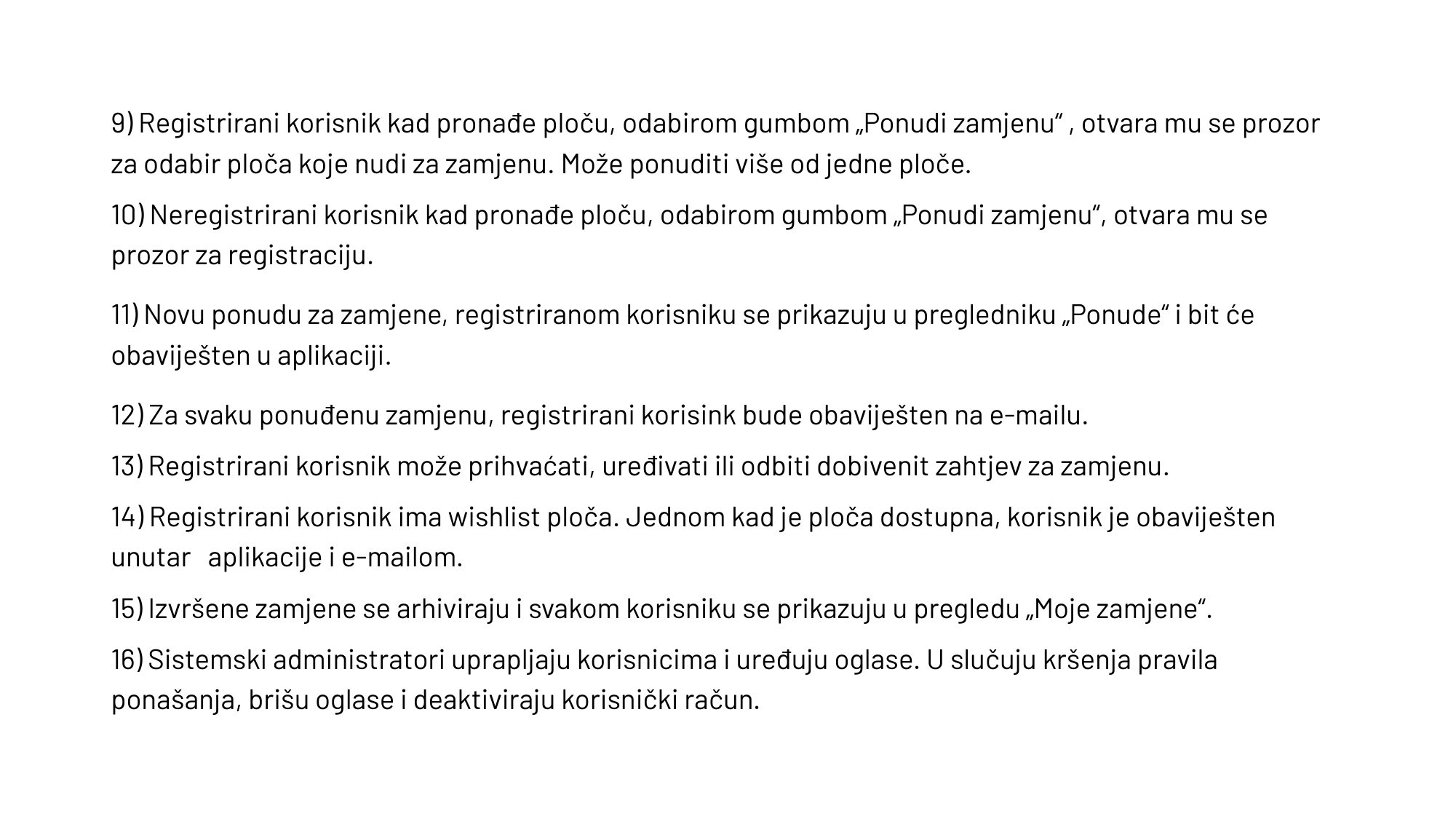

9) Registrirani korisnik kad pronađe ploču, odabirom gumbom „Ponudi zamjenu“ , otvara mu se prozor za odabir ploča koje nudi za zamjenu. Može ponuditi više od jedne ploče.
10) Neregistrirani korisnik kad pronađe ploču, odabirom gumbom „Ponudi zamjenu“, otvara mu se prozor za registraciju.
11) Novu ponudu za zamjene, registriranom korisniku se prikazuju u pregledniku „Ponude“ i bit će obaviješten u aplikaciji.
12) Za svaku ponuđenu zamjenu, registrirani korisink bude obaviješten na e-mailu.
13) Registrirani korisnik može prihvaćati, uređivati ili odbiti dobivenit zahtjev za zamjenu.
14) Registrirani korisnik ima wishlist ploča. Jednom kad je ploča dostupna, korisnik je obaviješten unutar   aplikacije i e-mailom.
15) Izvršene zamjene se arhiviraju i svakom korisniku se prikazuju u pregledu „Moje zamjene“.
16) Sistemski administratori uprapljaju korisnicima i uređuju oglase. U slučuju kršenja pravila ponašanja, brišu oglase i deaktiviraju korisnički račun.